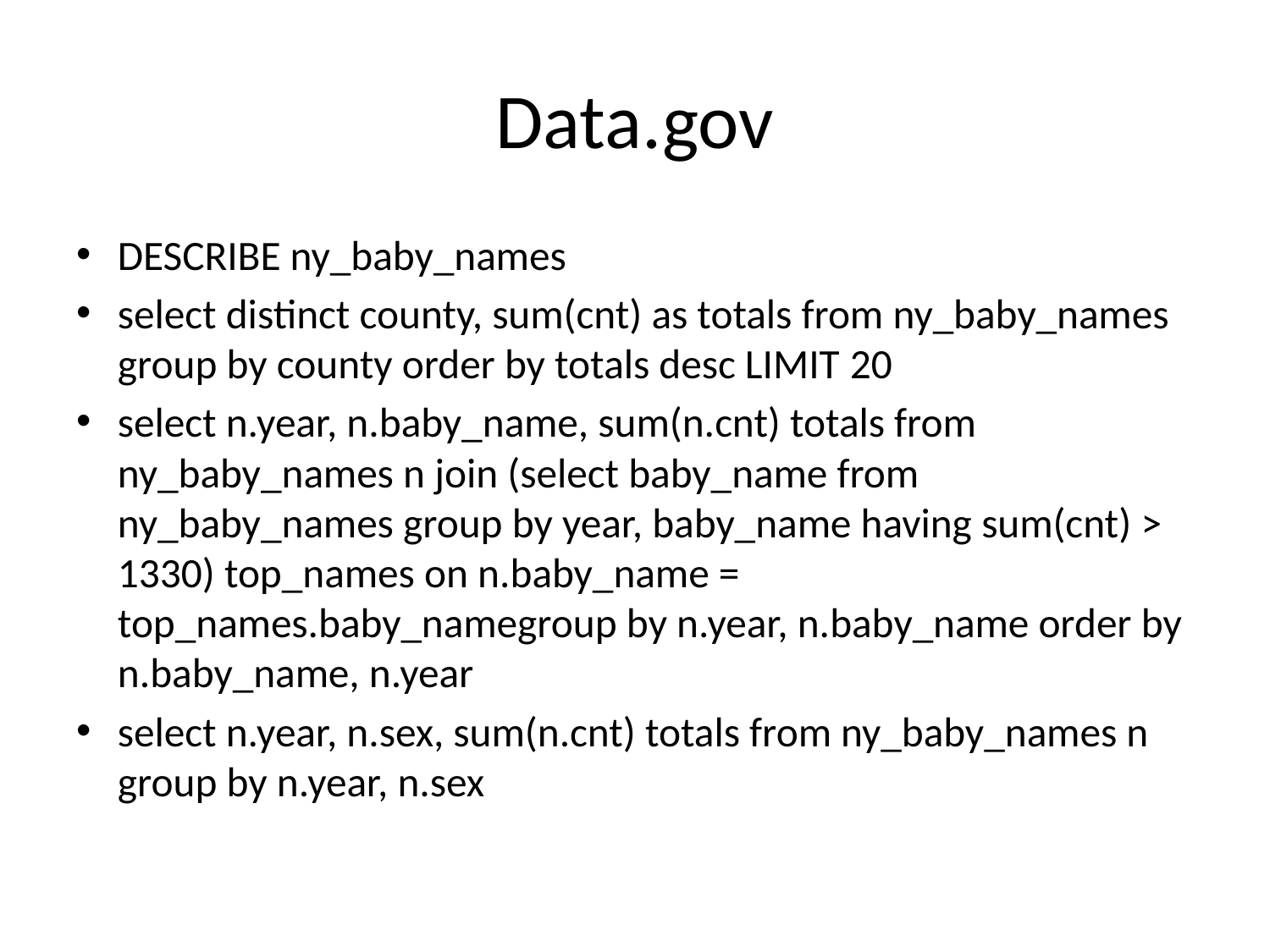

# Data.gov
DESCRIBE ny_baby_names
select distinct county, sum(cnt) as totals from ny_baby_names group by county order by totals desc LIMIT 20
select n.year, n.baby_name, sum(n.cnt) totals from ny_baby_names n join (select baby_name from ny_baby_names group by year, baby_name having sum(cnt) > 1330) top_names on n.baby_name = top_names.baby_namegroup by n.year, n.baby_name order by n.baby_name, n.year
select n.year, n.sex, sum(n.cnt) totals from ny_baby_names n group by n.year, n.sex